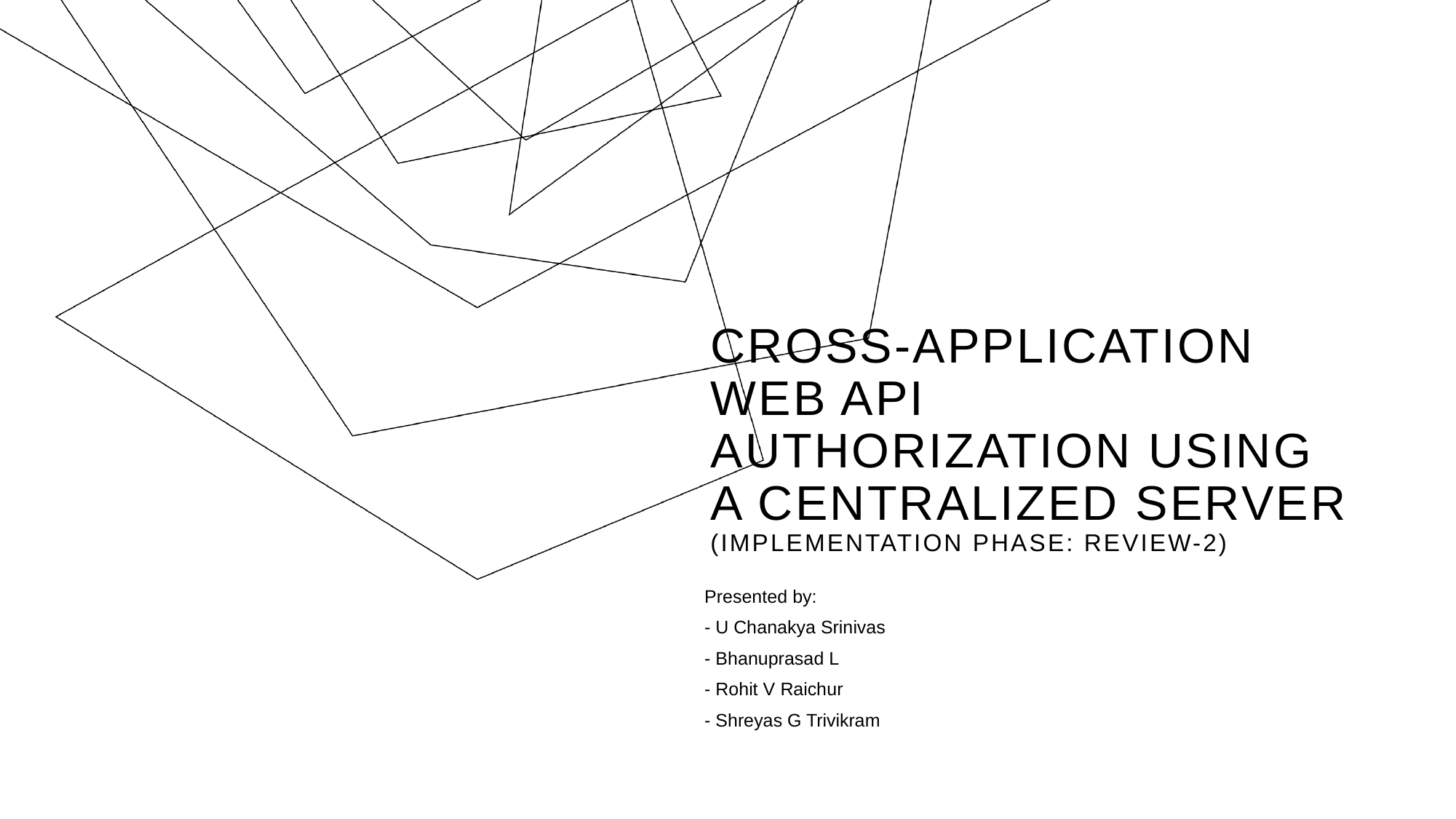

# Cross-Application Web API Authorization using a Centralized Server (Implementation phase: Review-2)
Presented by:
- U Chanakya Srinivas
- Bhanuprasad L
- Rohit V Raichur
- Shreyas G Trivikram